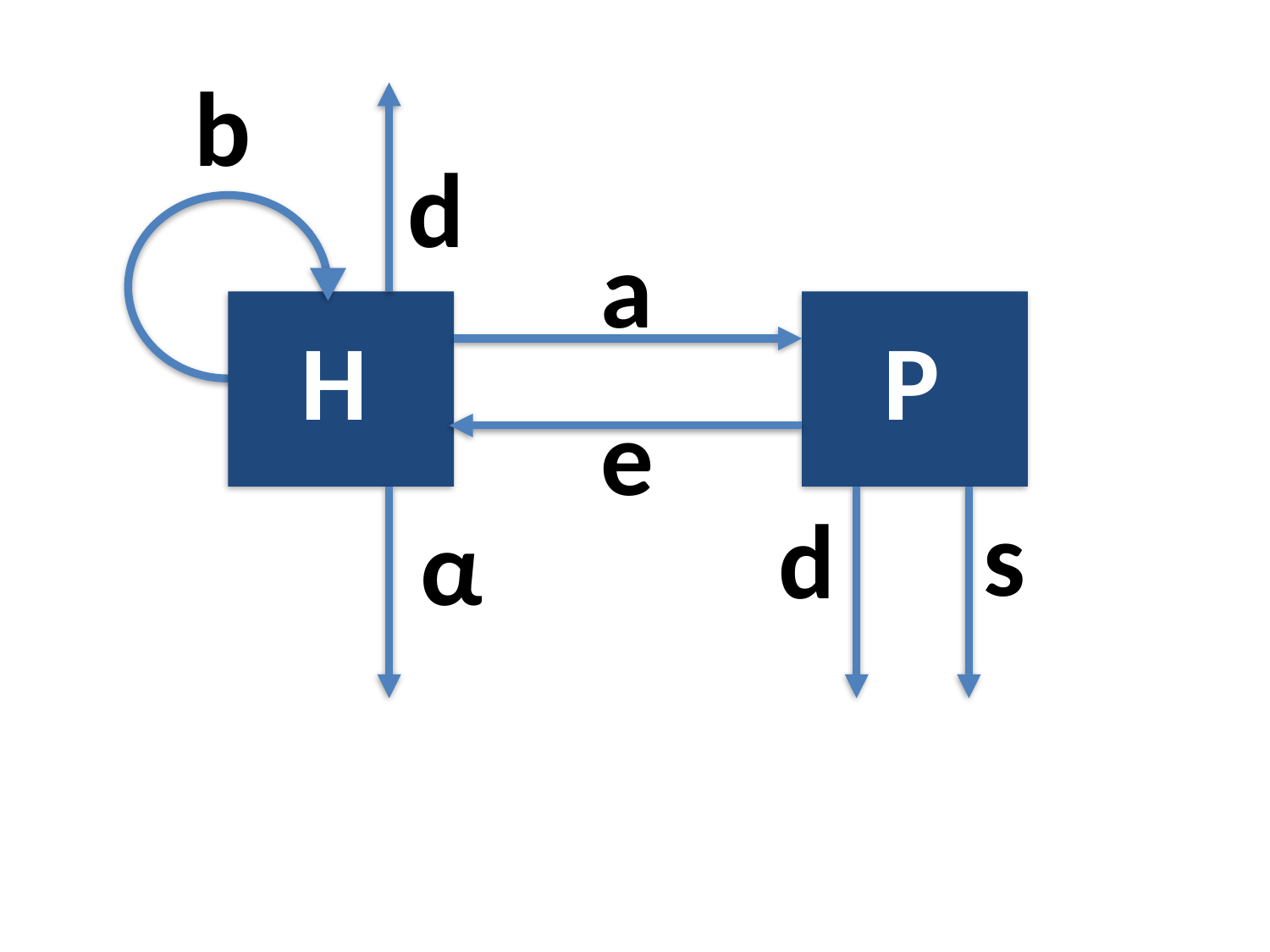

b
d

a

H
P
e
s
d
α